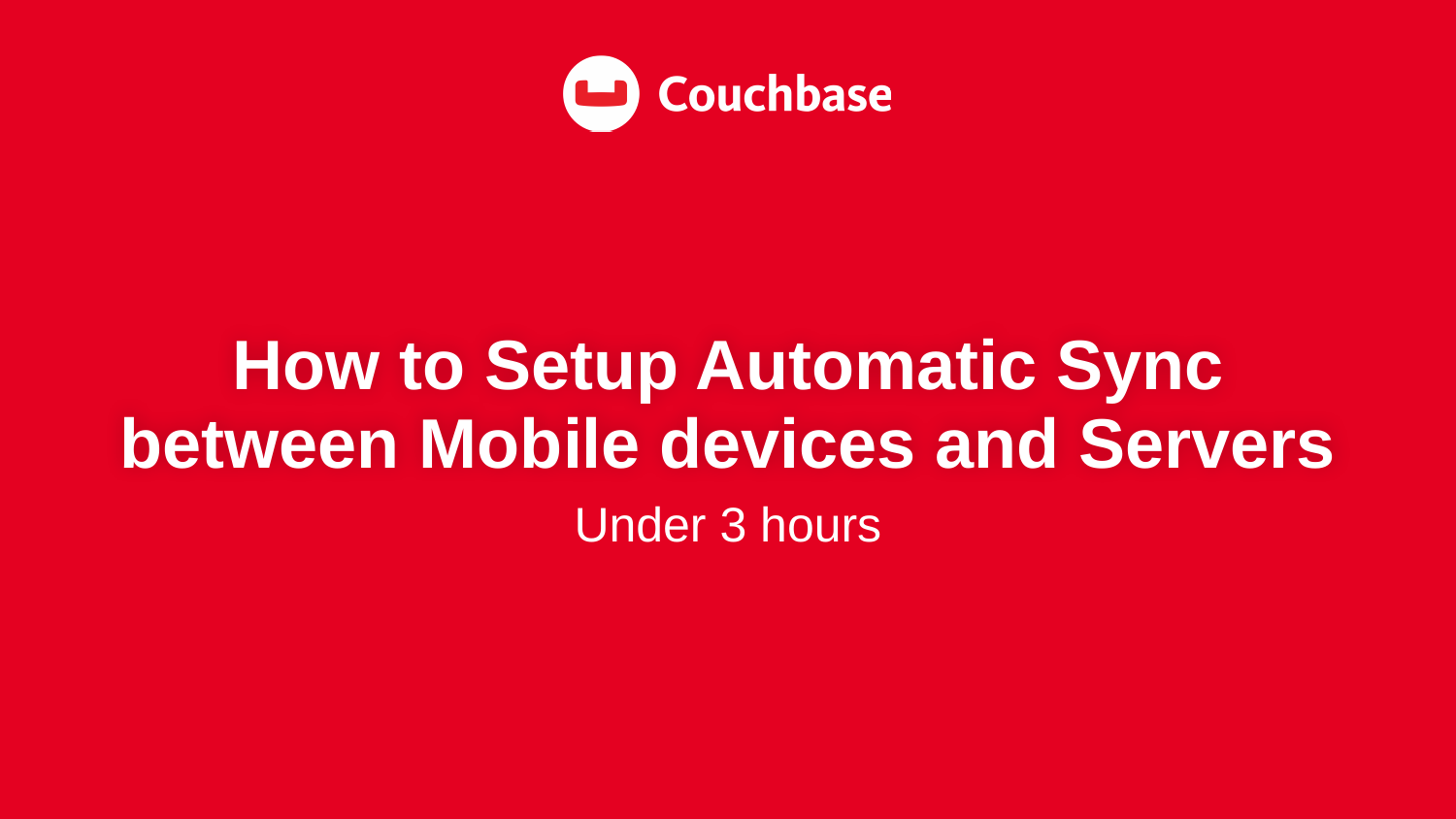

# How to Setup Automatic Sync between Mobile devices and Servers
Under 3 hours